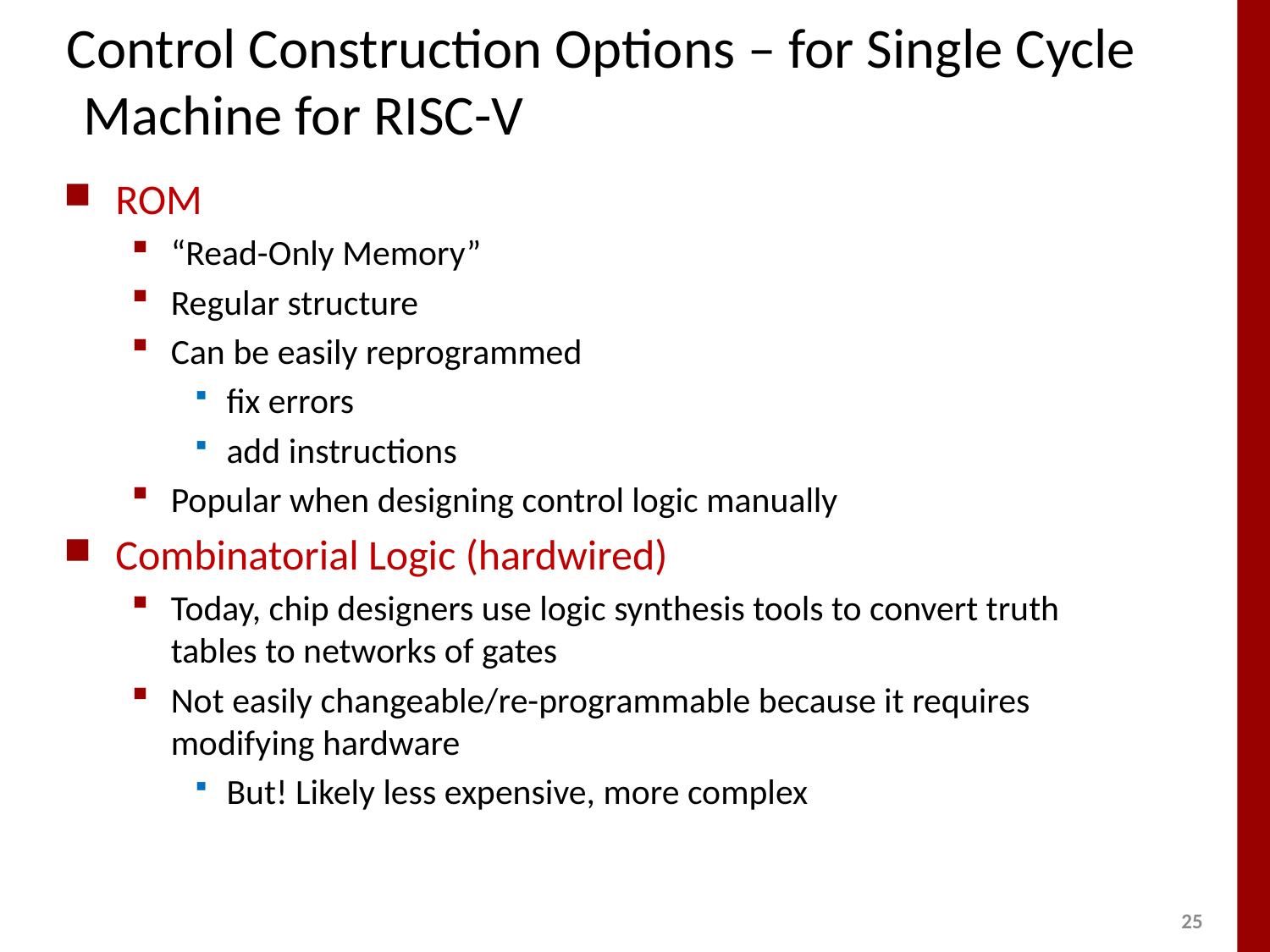

# Control Construction Options – for Single Cycle Machine for RISC-V
ROM
“Read-Only Memory”
Regular structure
Can be easily reprogrammed
fix errors
add instructions
Popular when designing control logic manually
Combinatorial Logic (hardwired)
Today, chip designers use logic synthesis tools to convert truth tables to networks of gates
Not easily changeable/re-programmable because it requires modifying hardware
But! Likely less expensive, more complex